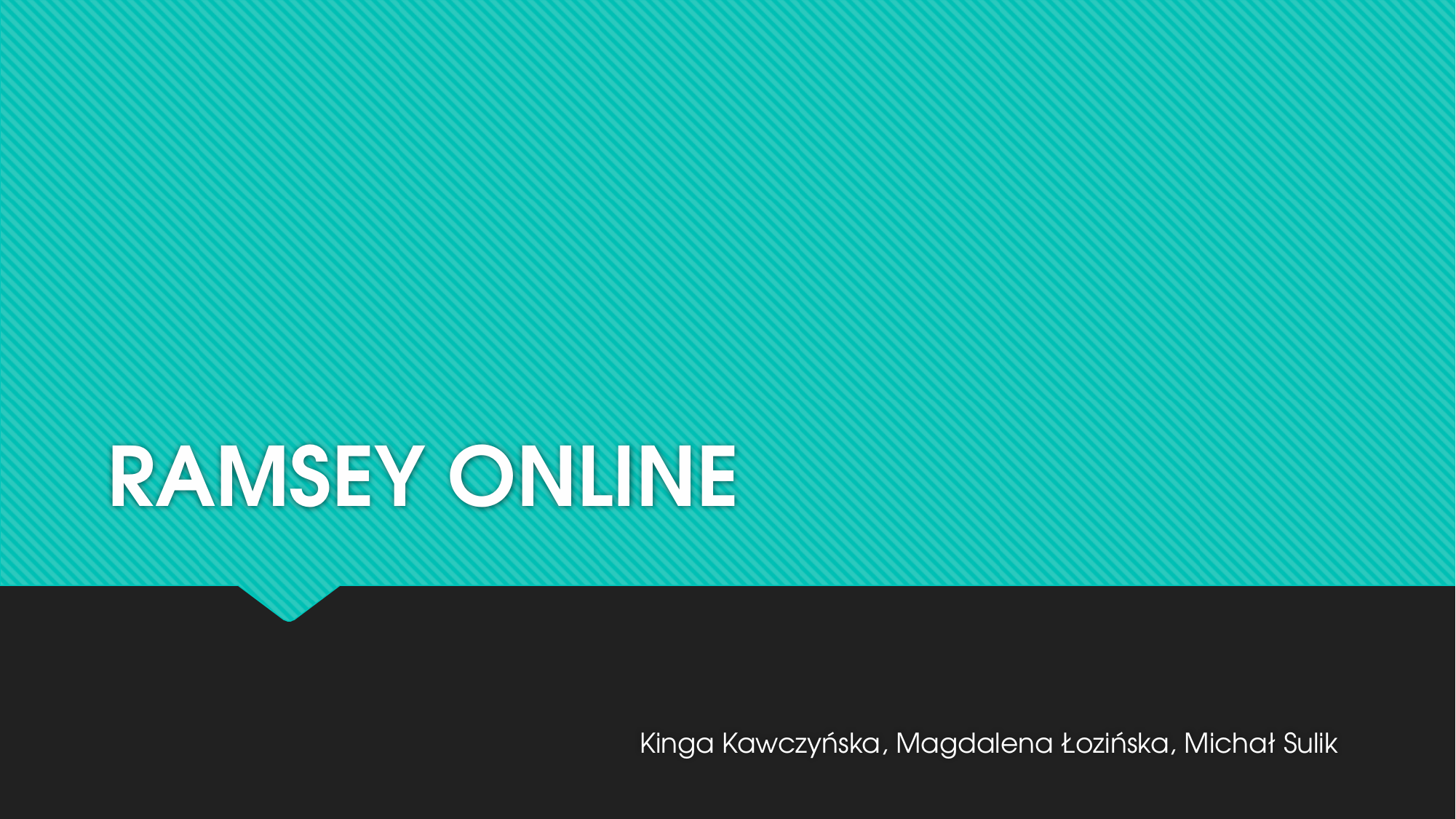

# RAMSEY ONLINE
Kinga Kawczyńska, Magdalena Łozińska, Michał Sulik